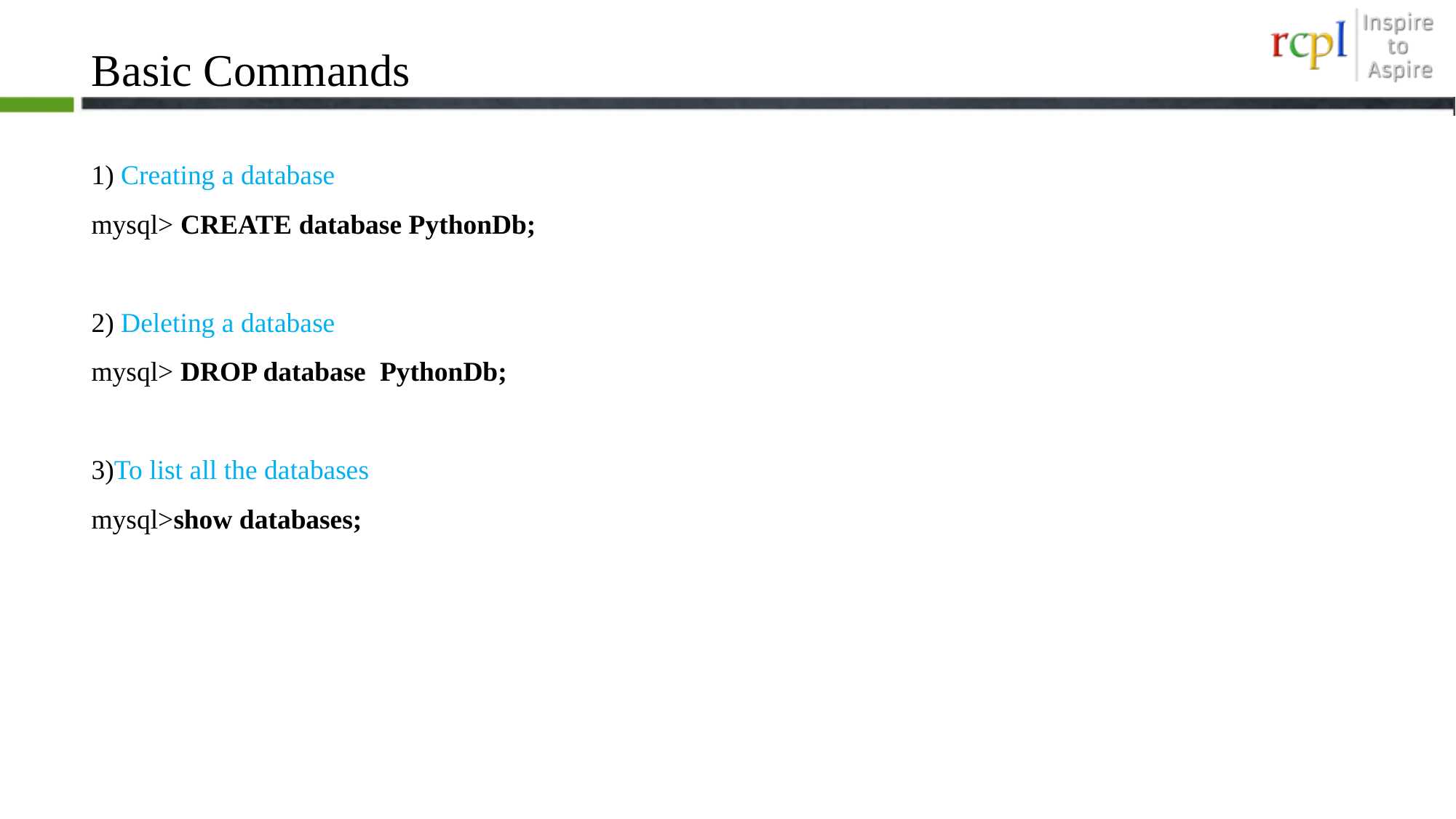

# Basic Commands

1) Creating a database
mysql> CREATE database PythonDb;

2) Deleting a database
mysql> DROP database  PythonDb;

3)To list all the databases
mysql>show databases;